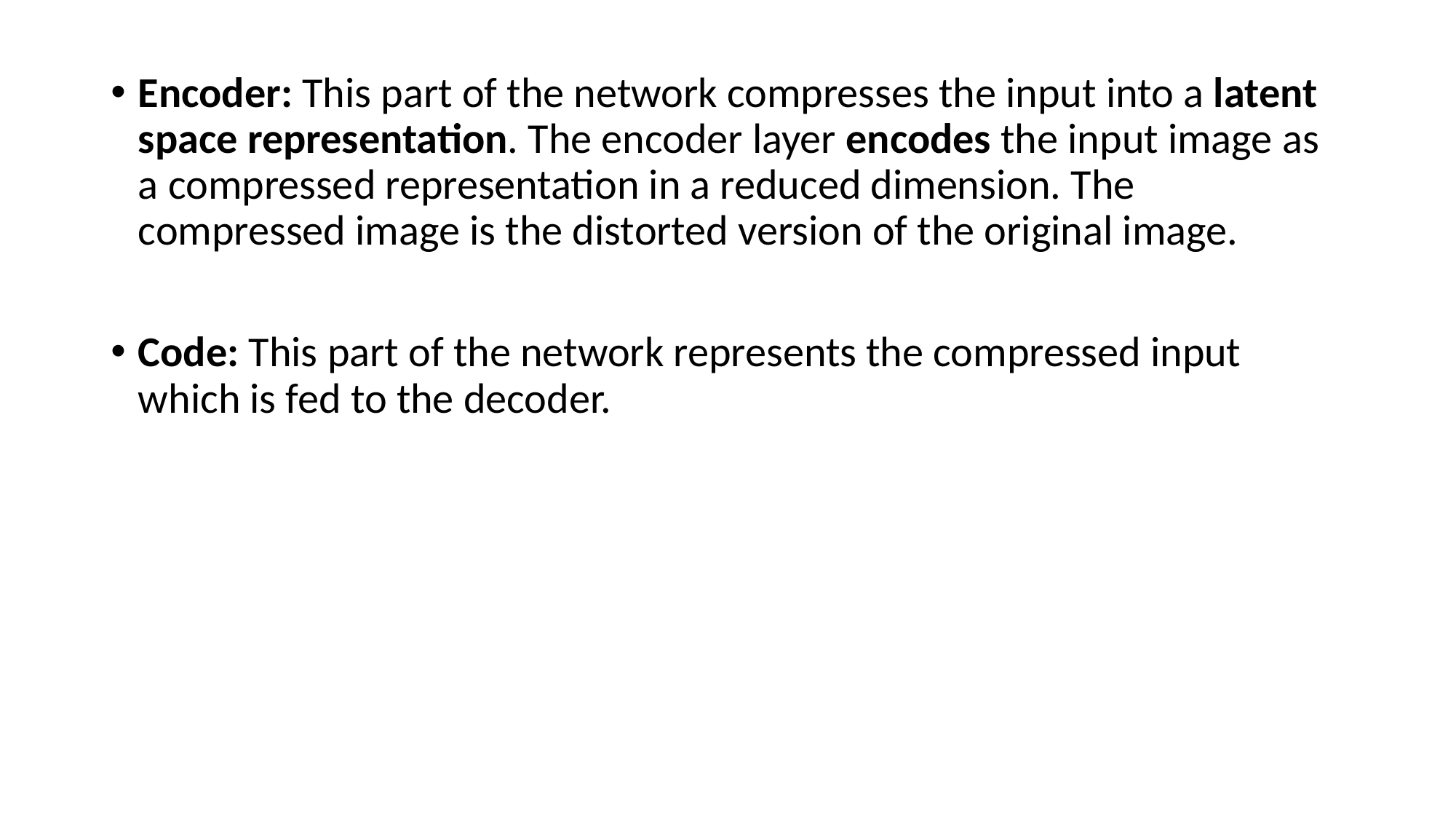

Encoder: This part of the network compresses the input into a latent space representation. The encoder layer encodes the input image as a compressed representation in a reduced dimension. The compressed image is the distorted version of the original image.

Code: This part of the network represents the compressed input which is fed to the decoder.